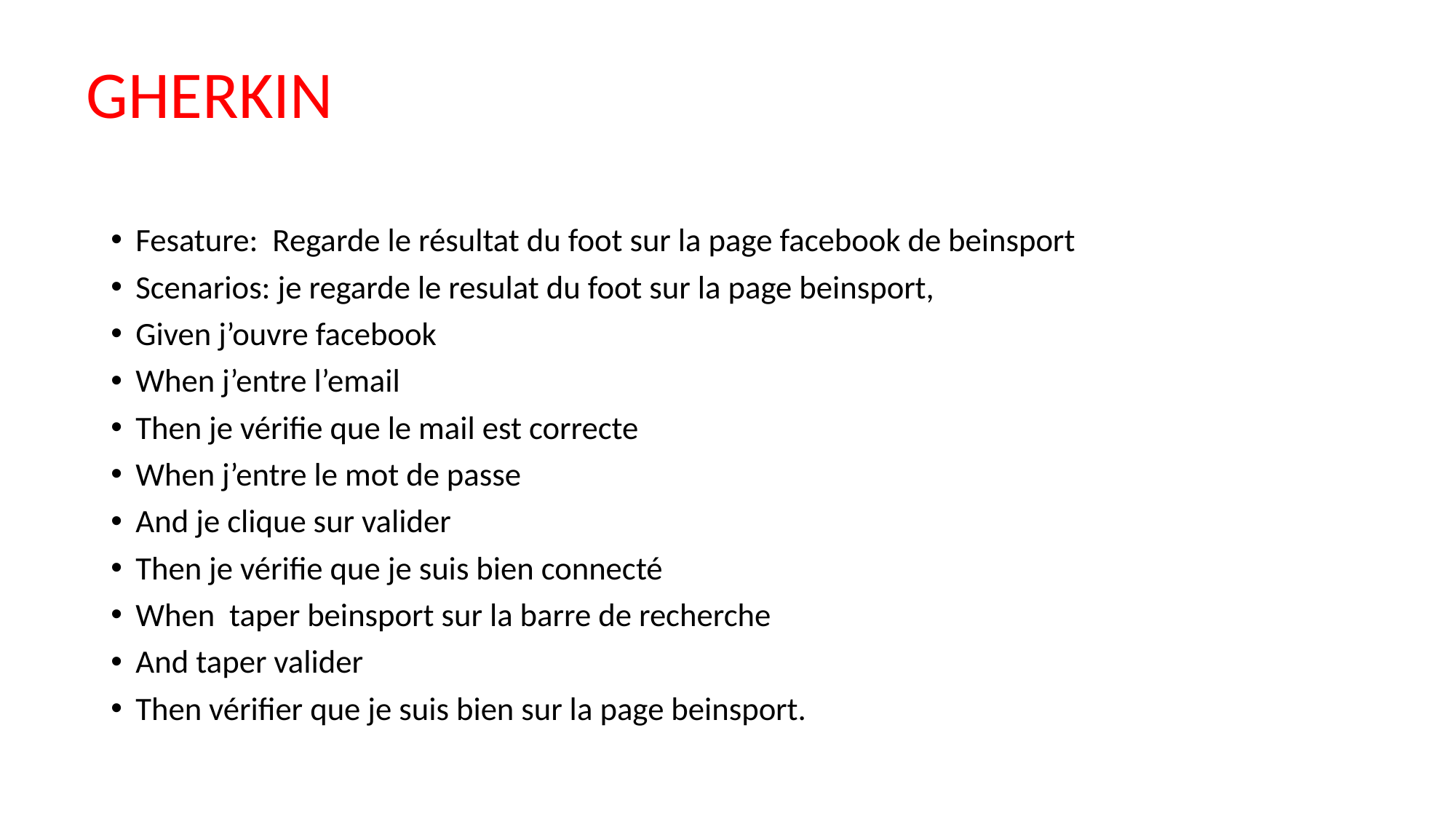

# GHERKIN
Fesature:  Regarde le résultat du foot sur la page facebook de beinsport
Scenarios: je regarde le resulat du foot sur la page beinsport,
Given j’ouvre facebook
When j’entre l’email
Then je vérifie que le mail est correcte
When j’entre le mot de passe
And je clique sur valider
Then je vérifie que je suis bien connecté
When  taper beinsport sur la barre de recherche
And taper valider
Then vérifier que je suis bien sur la page beinsport.